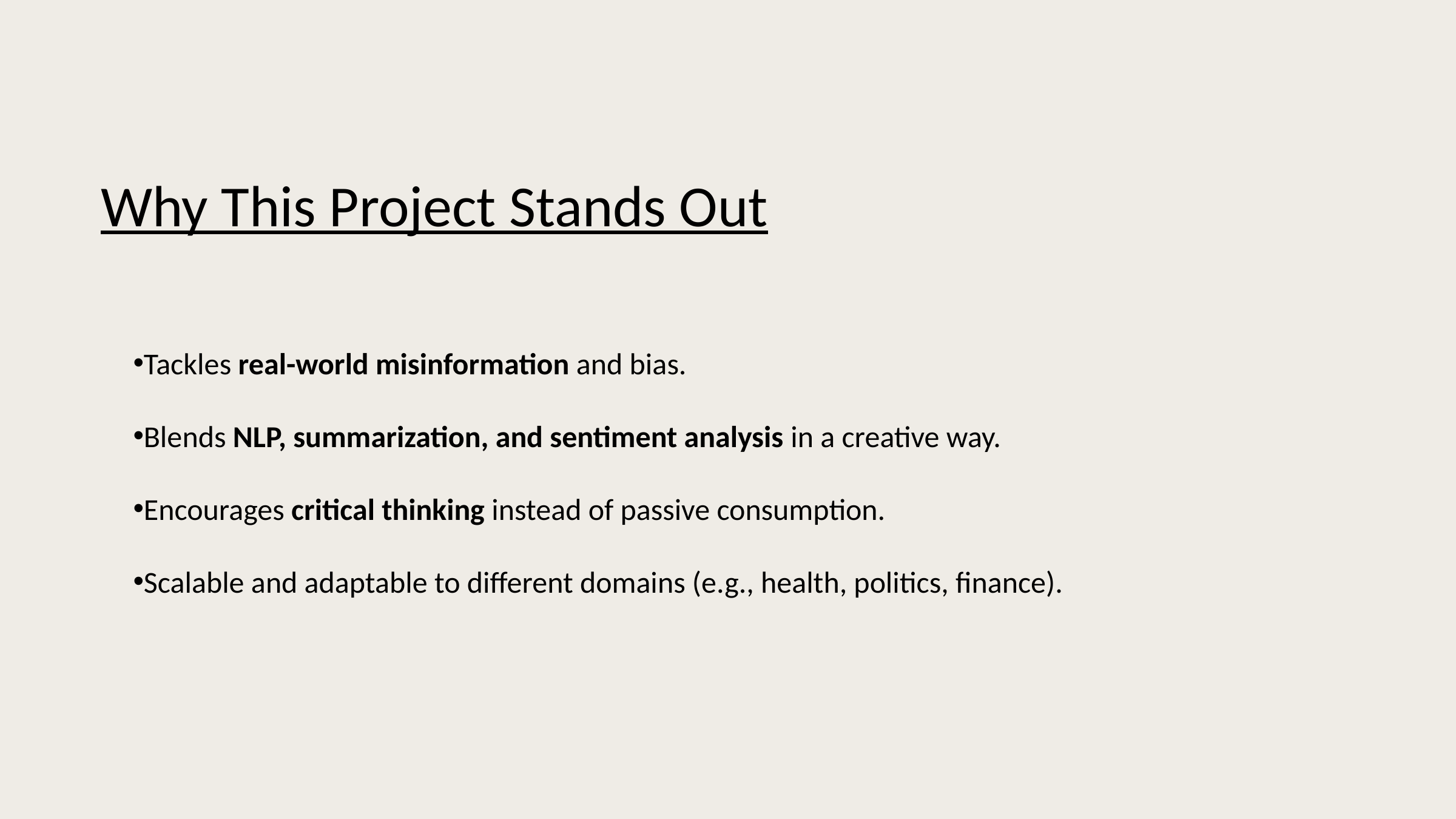

Why This Project Stands Out
Tackles real-world misinformation and bias.

Blends NLP, summarization, and sentiment analysis in a creative way.

Encourages critical thinking instead of passive consumption.

Scalable and adaptable to different domains (e.g., health, politics, finance).